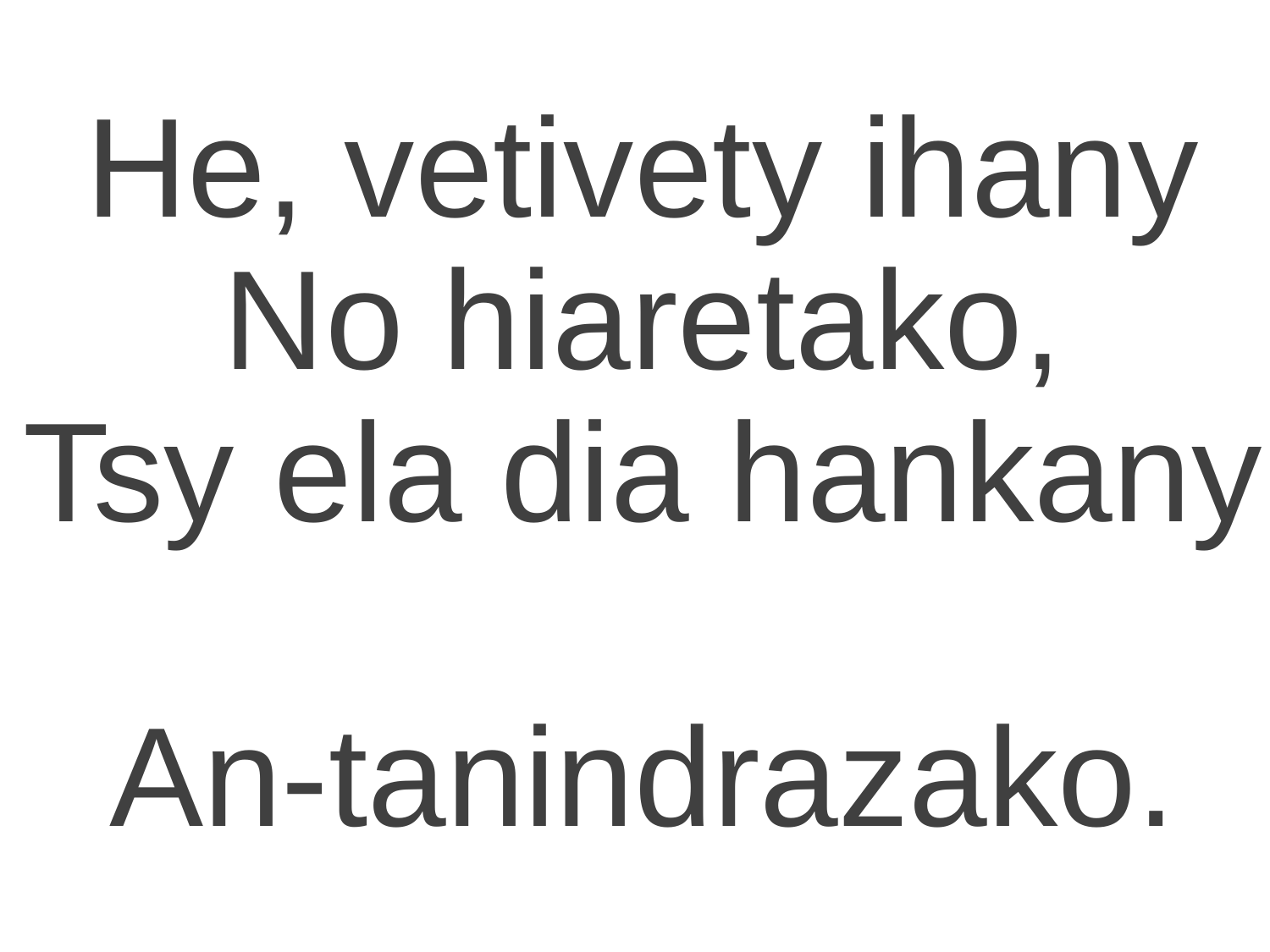

He, vetivety ihany
No hiaretako,
Tsy ela dia hankany
An-tanindrazako.